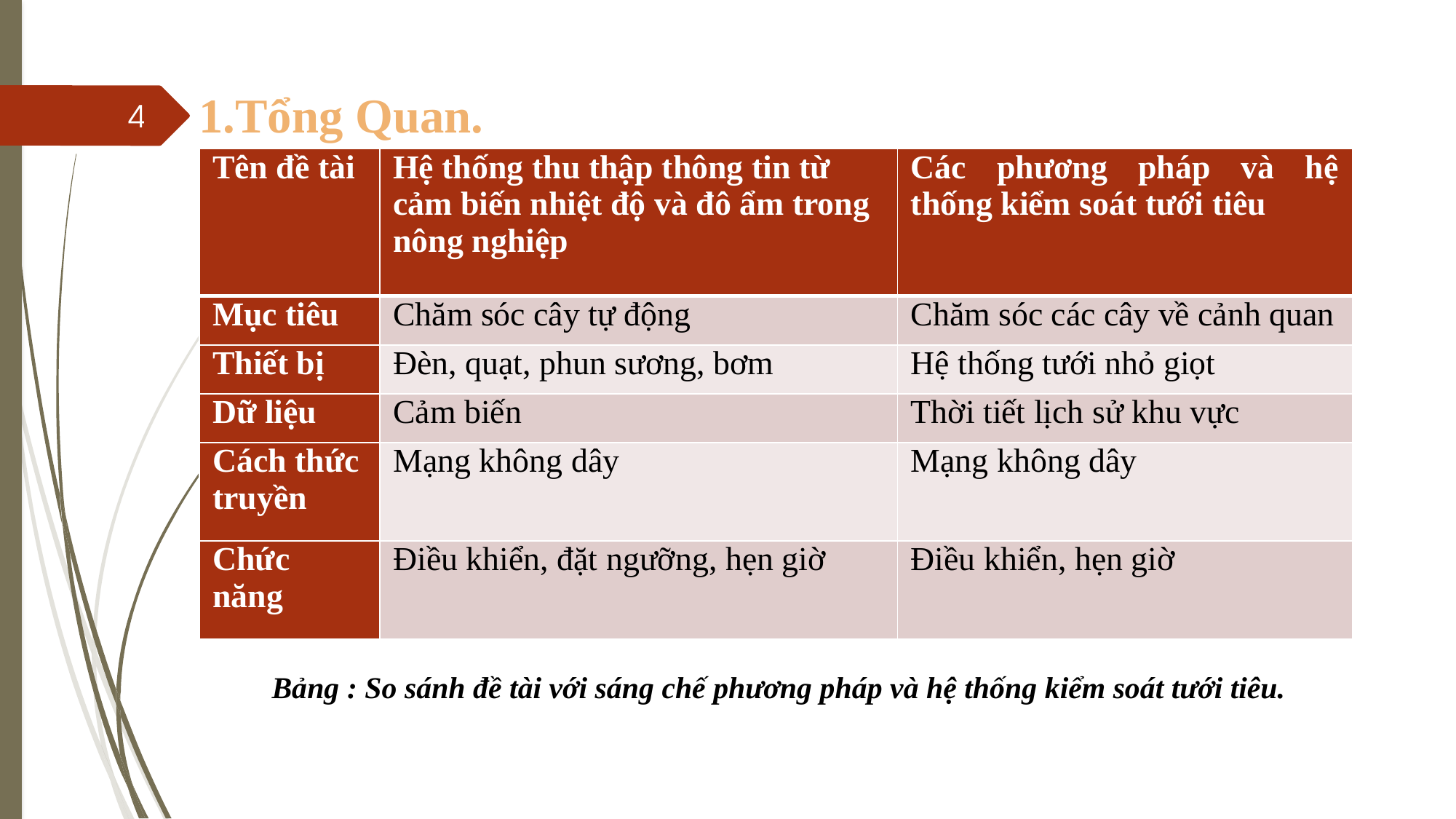

# 1.Tổng Quan.
4
| Tên đề tài | Hệ thống thu thập thông tin từ cảm biến nhiệt độ và đô ẩm trong nông nghiệp | Các phương pháp và hệ thống kiểm soát tưới tiêu |
| --- | --- | --- |
| Mục tiêu | Chăm sóc cây tự động | Chăm sóc các cây về cảnh quan |
| Thiết bị | Đèn, quạt, phun sương, bơm | Hệ thống tưới nhỏ giọt |
| Dữ liệu | Cảm biến | Thời tiết lịch sử khu vực |
| Cách thức truyền | Mạng không dây | Mạng không dây |
| Chức năng | Điều khiển, đặt ngưỡng, hẹn giờ | Điều khiển, hẹn giờ |
Bảng : So sánh đề tài với sáng chế phương pháp và hệ thống kiểm soát tưới tiêu.